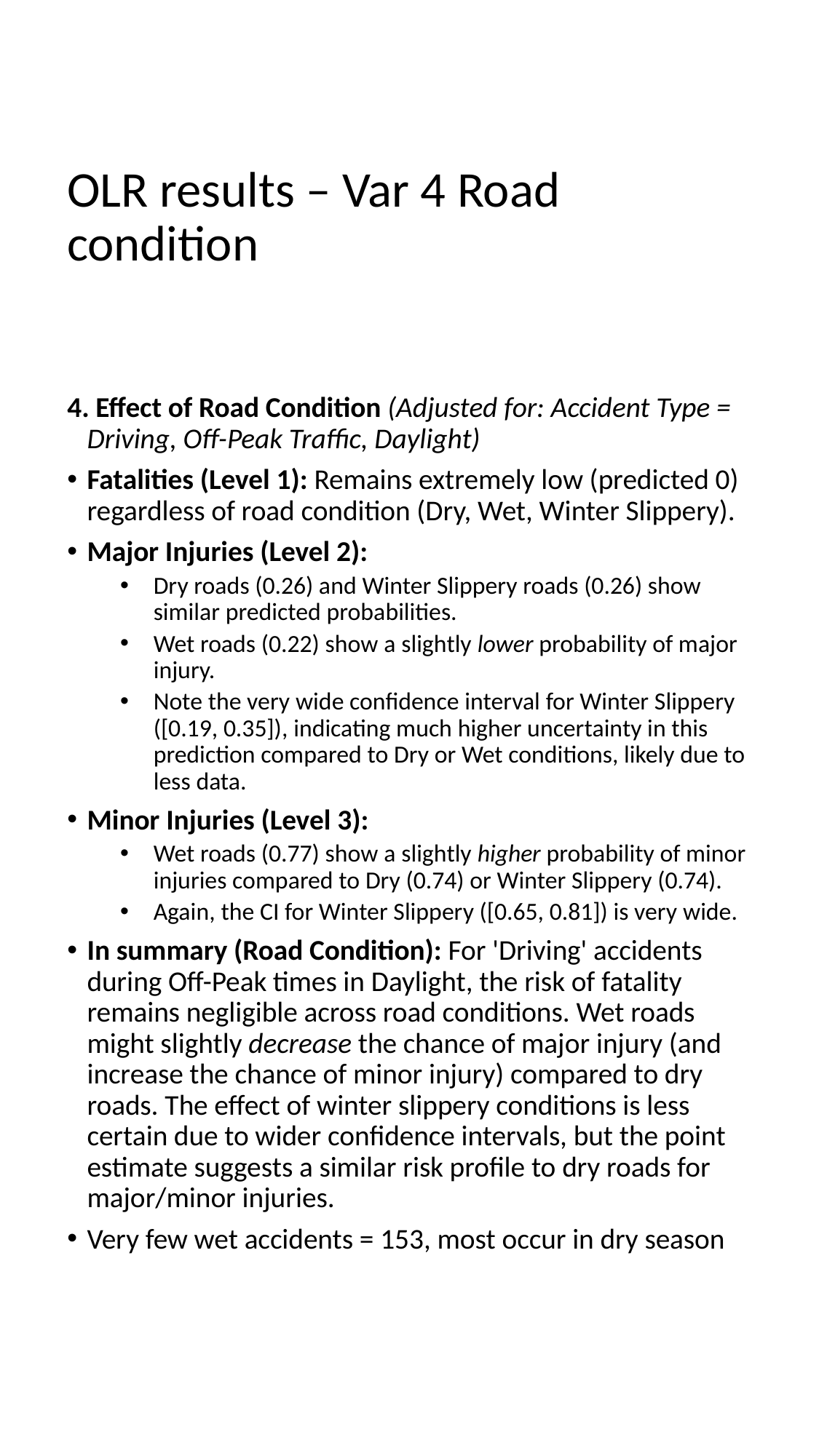

# OLR results – Var 4 Road condition
4. Effect of Road Condition (Adjusted for: Accident Type = Driving, Off-Peak Traffic, Daylight)
Fatalities (Level 1): Remains extremely low (predicted 0) regardless of road condition (Dry, Wet, Winter Slippery).
Major Injuries (Level 2):
Dry roads (0.26) and Winter Slippery roads (0.26) show similar predicted probabilities.
Wet roads (0.22) show a slightly lower probability of major injury.
Note the very wide confidence interval for Winter Slippery ([0.19, 0.35]), indicating much higher uncertainty in this prediction compared to Dry or Wet conditions, likely due to less data.
Minor Injuries (Level 3):
Wet roads (0.77) show a slightly higher probability of minor injuries compared to Dry (0.74) or Winter Slippery (0.74).
Again, the CI for Winter Slippery ([0.65, 0.81]) is very wide.
In summary (Road Condition): For 'Driving' accidents during Off-Peak times in Daylight, the risk of fatality remains negligible across road conditions. Wet roads might slightly decrease the chance of major injury (and increase the chance of minor injury) compared to dry roads. The effect of winter slippery conditions is less certain due to wider confidence intervals, but the point estimate suggests a similar risk profile to dry roads for major/minor injuries.
Very few wet accidents = 153, most occur in dry season